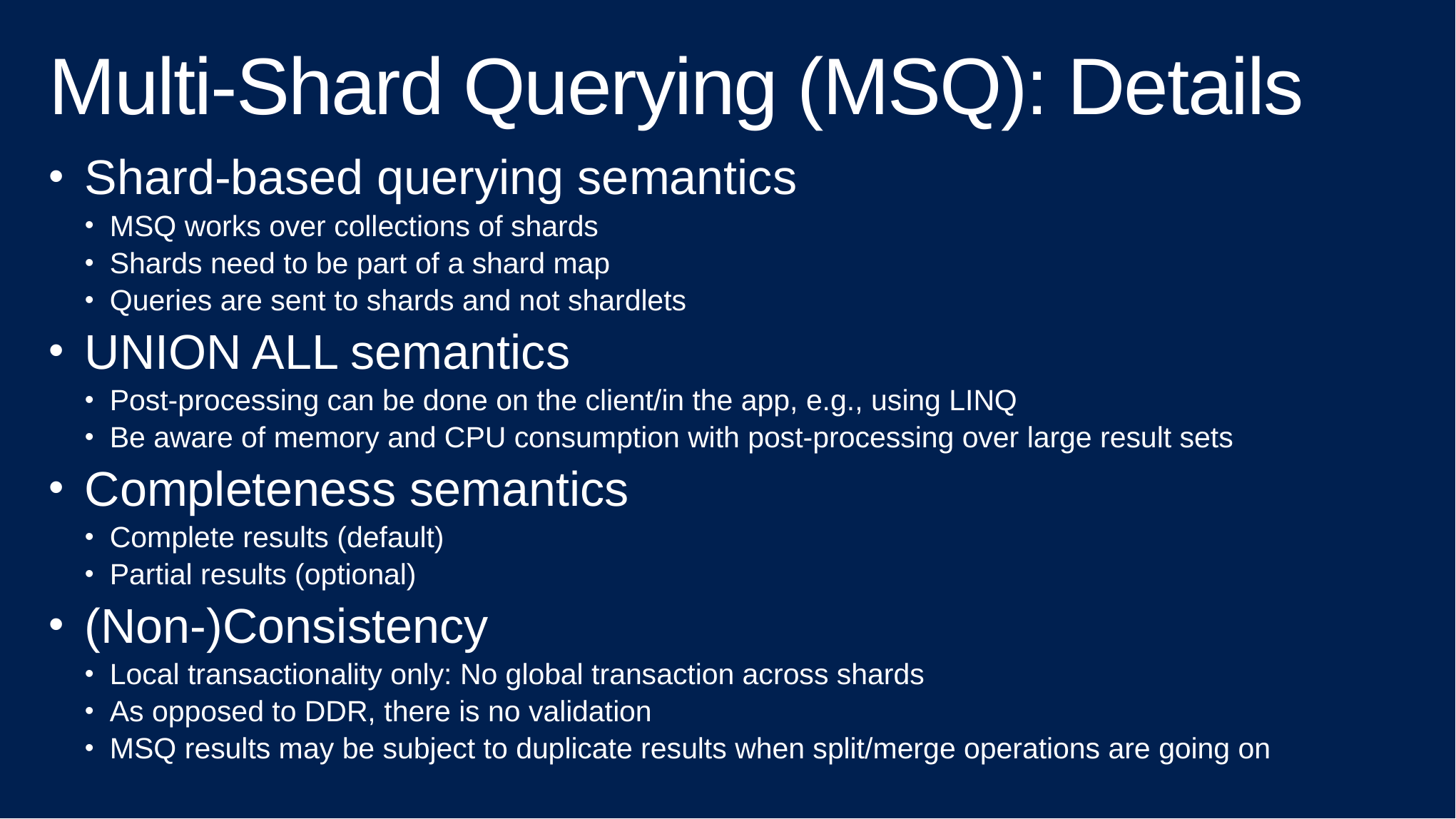

# Multi-Shard Querying (MSQ): Details
Shard-based querying semantics
MSQ works over collections of shards
Shards need to be part of a shard map
Queries are sent to shards and not shardlets
UNION ALL semantics
Post-processing can be done on the client/in the app, e.g., using LINQ
Be aware of memory and CPU consumption with post-processing over large result sets
Completeness semantics
Complete results (default)
Partial results (optional)
(Non-)Consistency
Local transactionality only: No global transaction across shards
As opposed to DDR, there is no validation
MSQ results may be subject to duplicate results when split/merge operations are going on